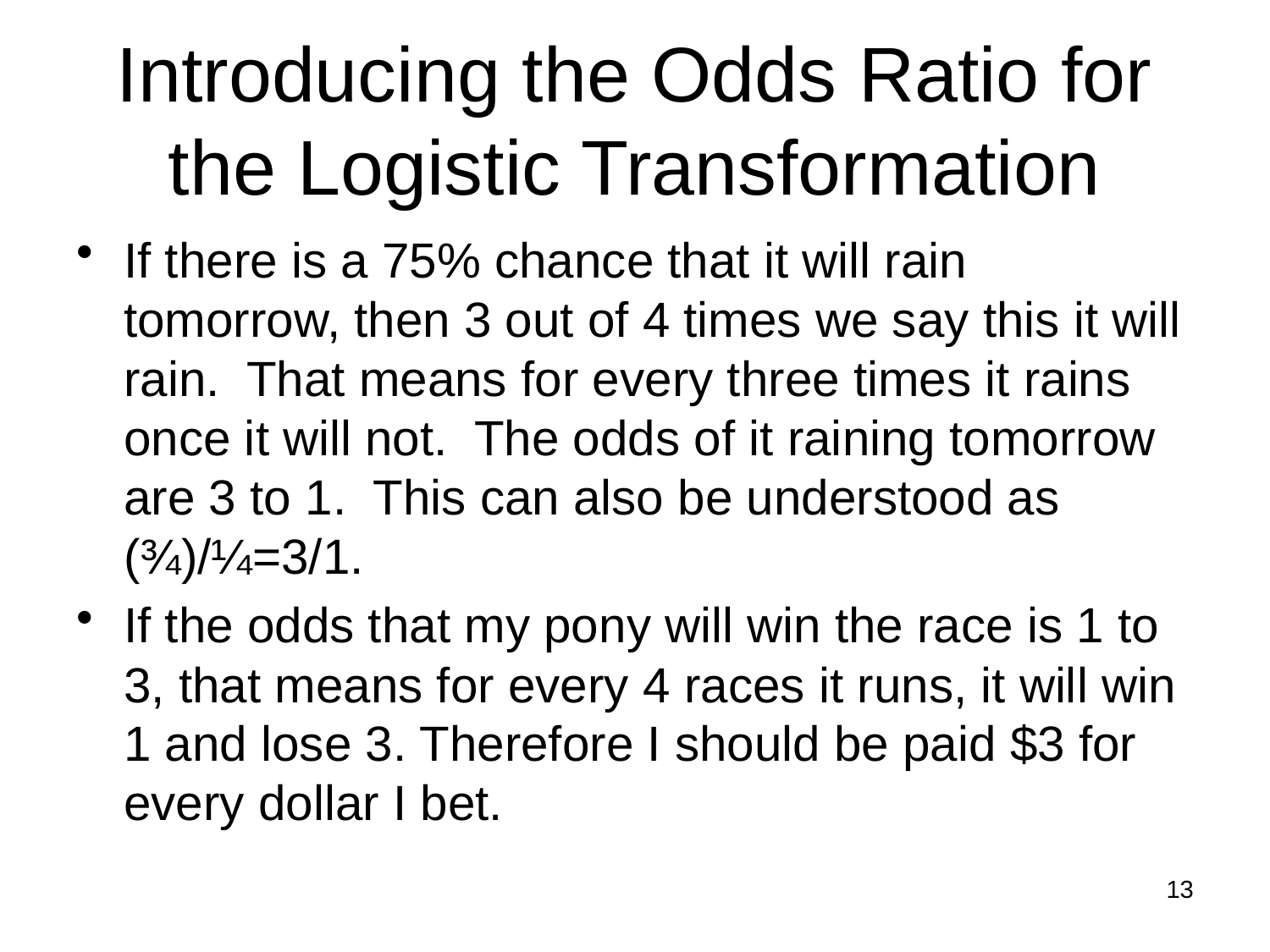

# Introducing the Odds Ratio for the Logistic Transformation
If there is a 75% chance that it will rain tomorrow, then 3 out of 4 times we say this it will rain.  That means for every three times it rains once it will not.  The odds of it raining tomorrow are 3 to 1.  This can also be understood as (¾)/¼=3/1.
If the odds that my pony will win the race is 1 to 3, that means for every 4 races it runs, it will win 1 and lose 3. Therefore I should be paid $3 for every dollar I bet.

13